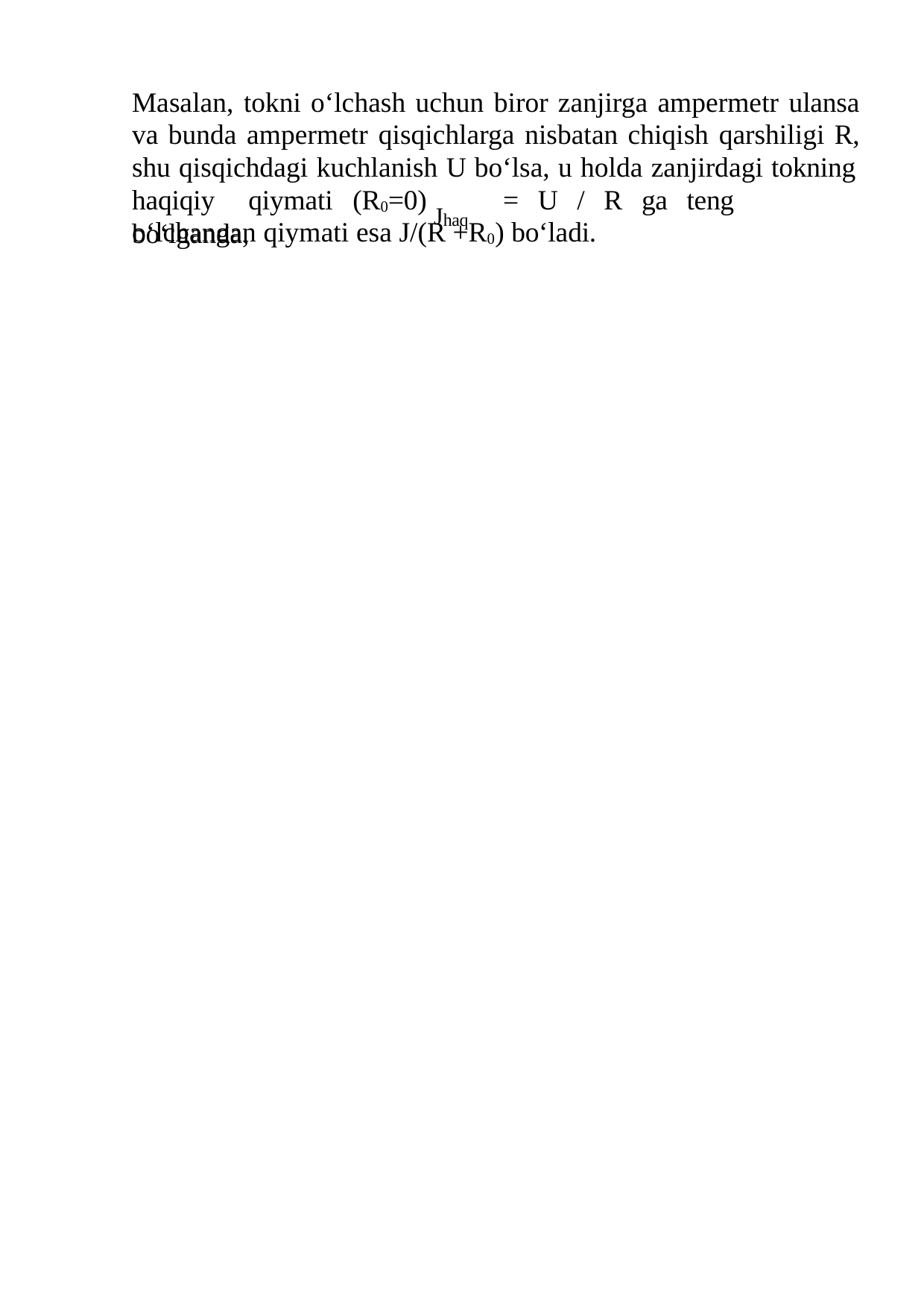

Masalan, tokni о‘lchash uchun biror zanjirga ampermetr ulansa va bunda ampermetr qisqichlarga nisbatan chiqish qarshiligi R, shu qisqichdagi kuchlanish U bо‘lsa, u holda zanjirdagi tokning
haqiqiy	qiymati	(R0=0)	=	U	/	R	ga	teng	bо‘lganda,
Jhaq
о‘lchangan qiymati esa J/(R +R0) bо‘ladi.